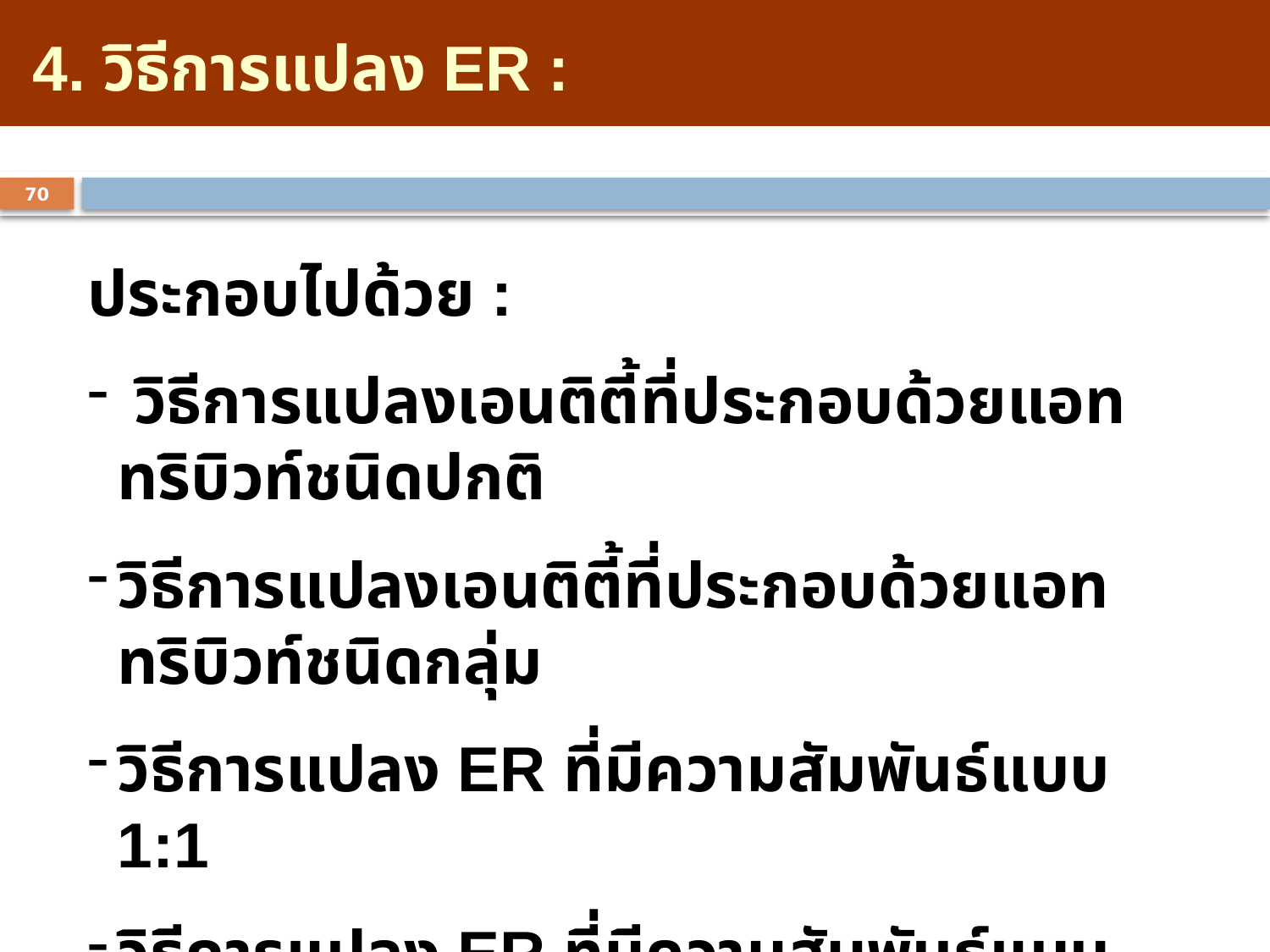

# 4. วิธีการแปลง ER :

70

ประกอบไปด้วย :
 วิธีการแปลงเอนติตี้ที่ประกอบด้วยแอททริบิวท์ชนิดปกติ
วิธีการแปลงเอนติตี้ที่ประกอบด้วยแอททริบิวท์ชนิดกลุ่ม
วิธีการแปลง ER ที่มีความสัมพันธ์แบบ 1:1
วิธีการแปลง ER ที่มีความสัมพันธ์แบบ 1:M
วิธีการแปลง ER ที่มีความสัมพันธ์แบบ M : N